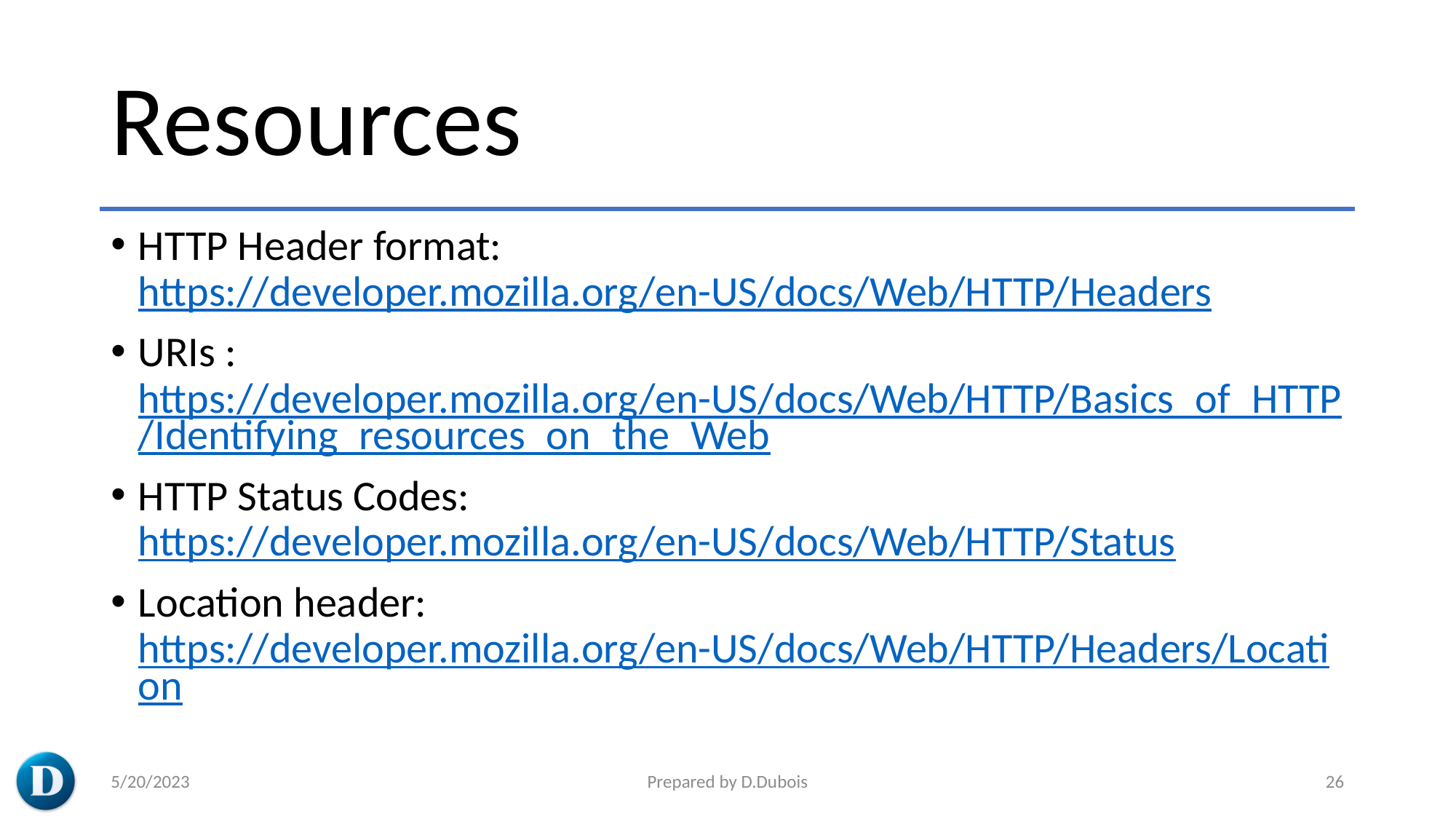

# Resources
HTTP Header format: https://developer.mozilla.org/en-US/docs/Web/HTTP/Headers
URIs : https://developer.mozilla.org/en-US/docs/Web/HTTP/Basics_of_HTTP/Identifying_resources_on_the_Web
HTTP Status Codes: https://developer.mozilla.org/en-US/docs/Web/HTTP/Status
Location header: https://developer.mozilla.org/en-US/docs/Web/HTTP/Headers/Location

5/20/2023
Prepared by D.Dubois
26